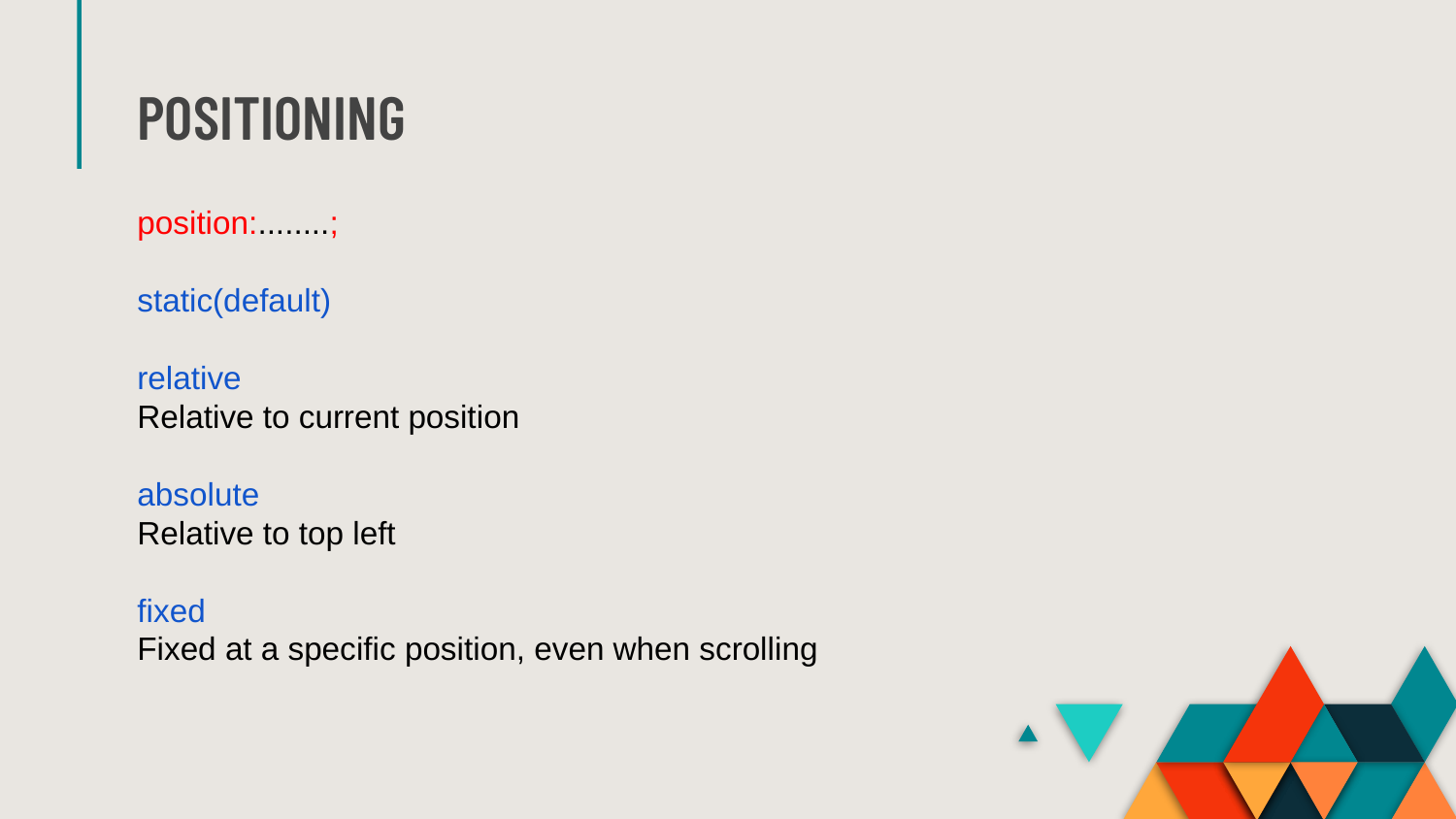

# POSITIONING
position:........;

static(default)

relative
Relative to current position

absolute
Relative to top left

fixed
Fixed at a specific position, even when scrolling